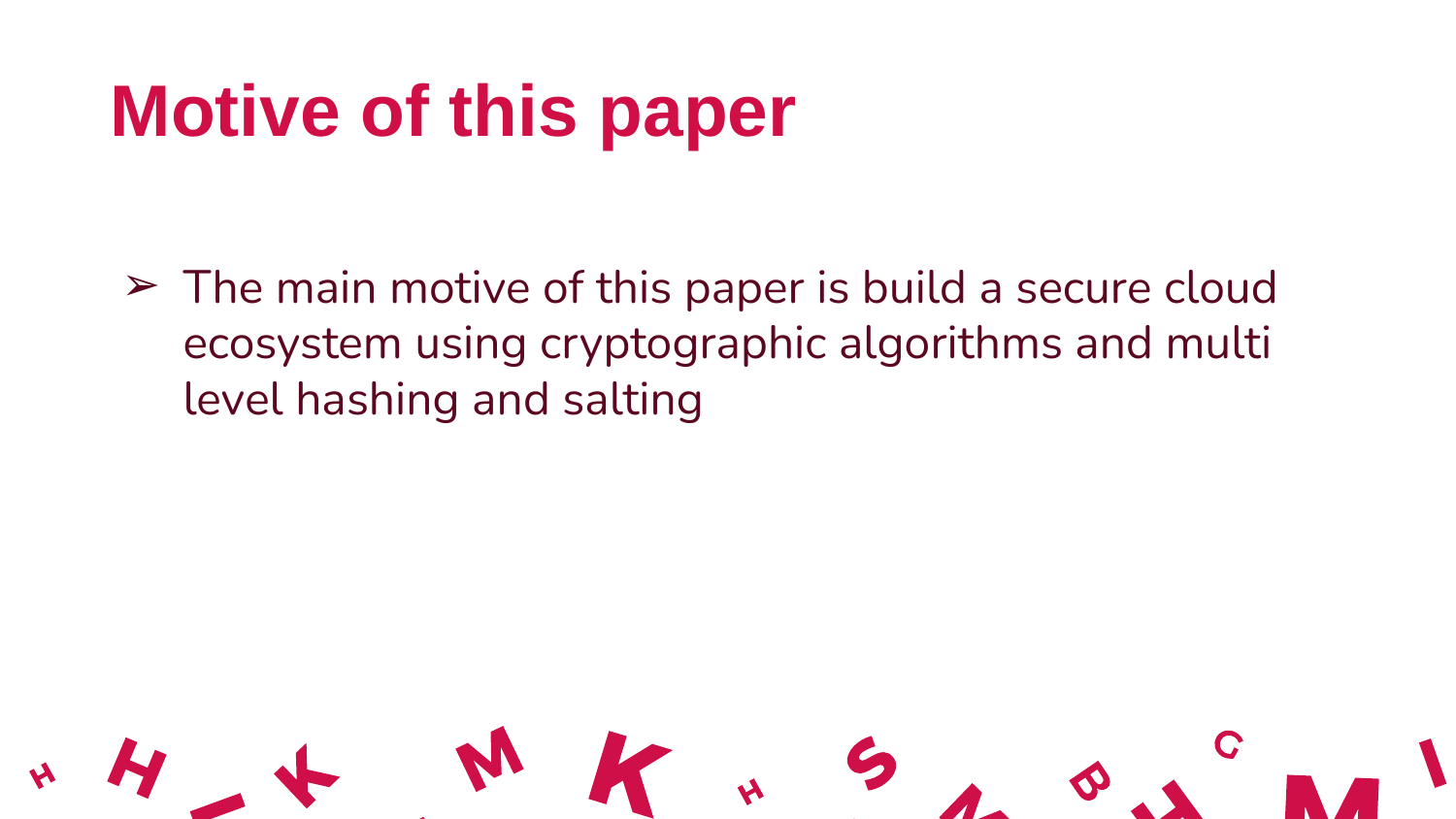

Motive of this paper
The main motive of this paper is build a secure cloud ecosystem using cryptographic algorithms and multi level hashing and salting